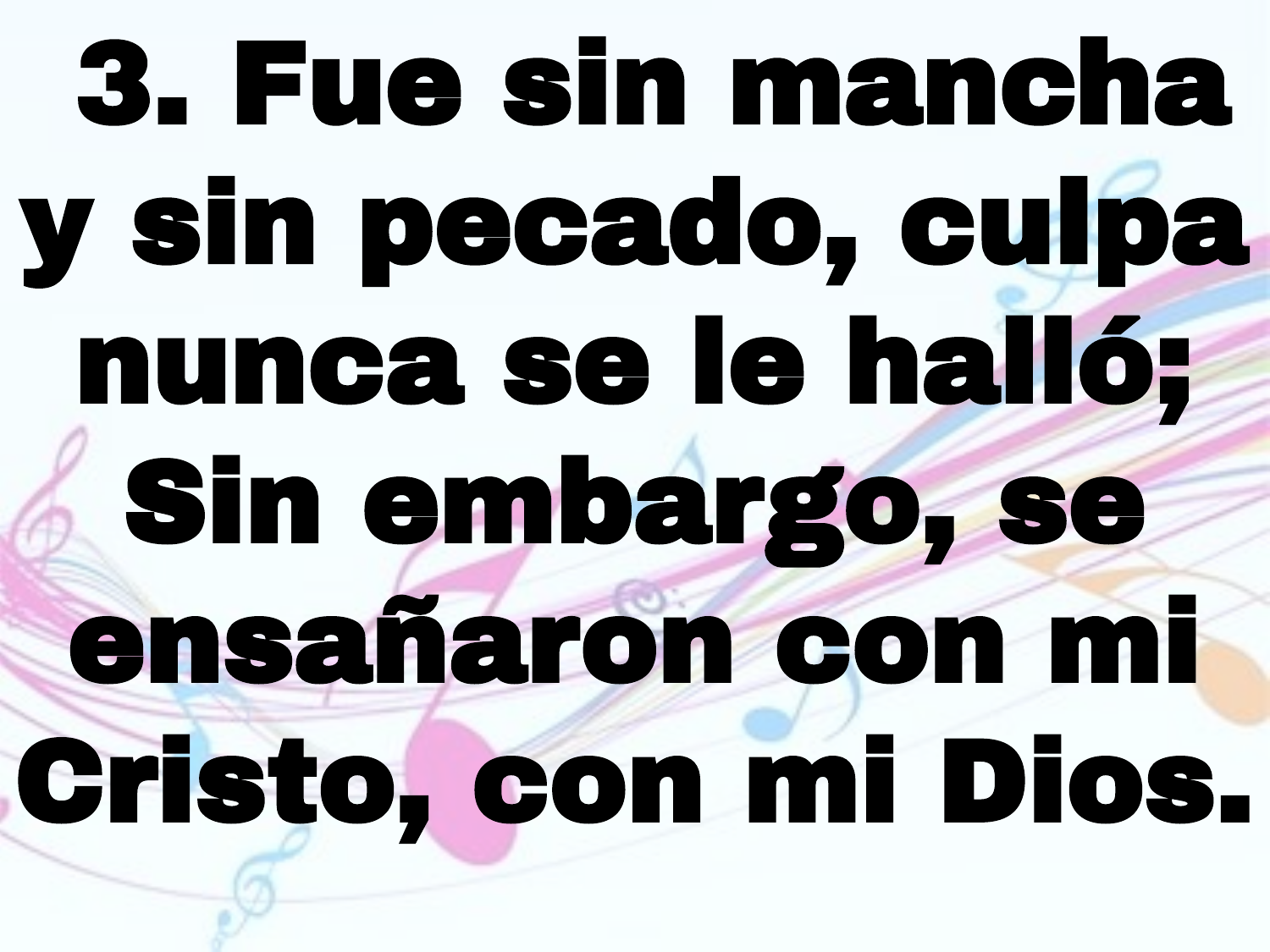

3. Fue sin mancha y sin pecado, culpa
nunca se le halló;
Sin embargo, se ensañaron con mi
Cristo, con mi Dios.